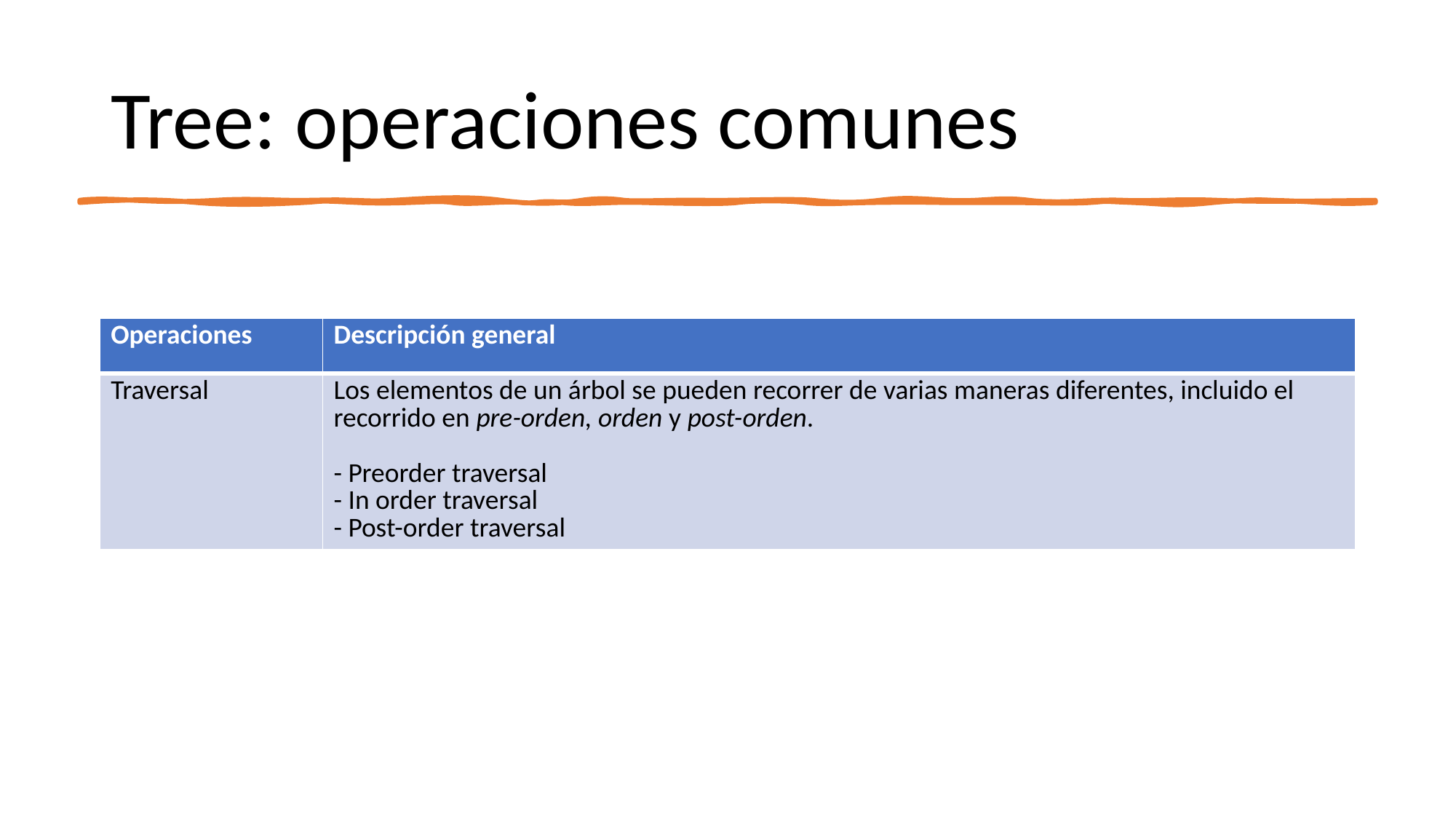

# Tree: operaciones comunes

| Operaciones | Descripción general |
| --- | --- |
| Traversal | Los elementos de un árbol se pueden recorrer de varias maneras diferentes, incluido el recorrido en pre-orden, orden y post-orden. - Preorder traversal - In order traversal - Post-order traversal |